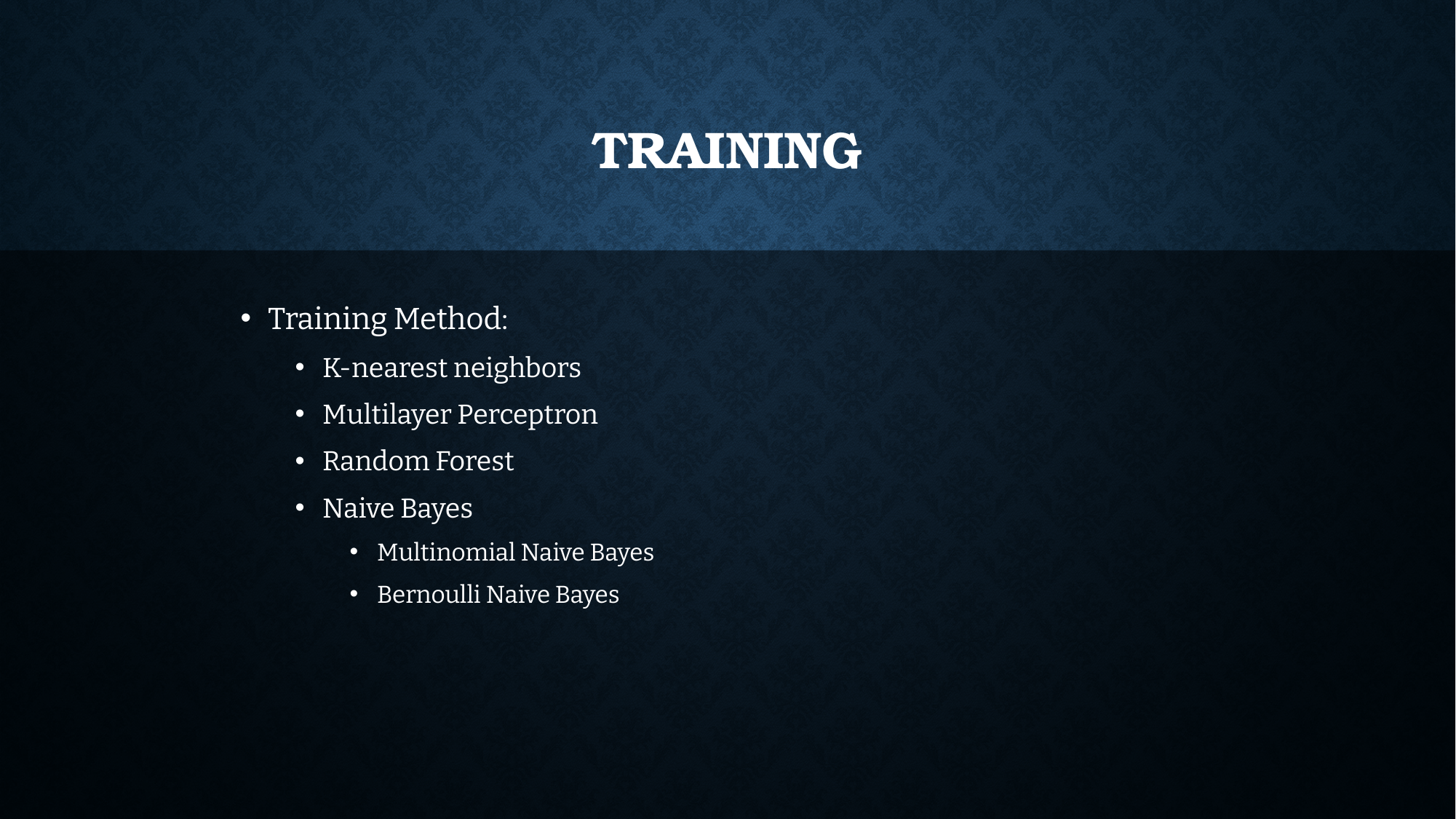

# Training

Training Method:
K-nearest neighbors
Multilayer Perceptron
Random Forest
Naive Bayes
Multinomial Naive Bayes
Bernoulli Naive Bayes